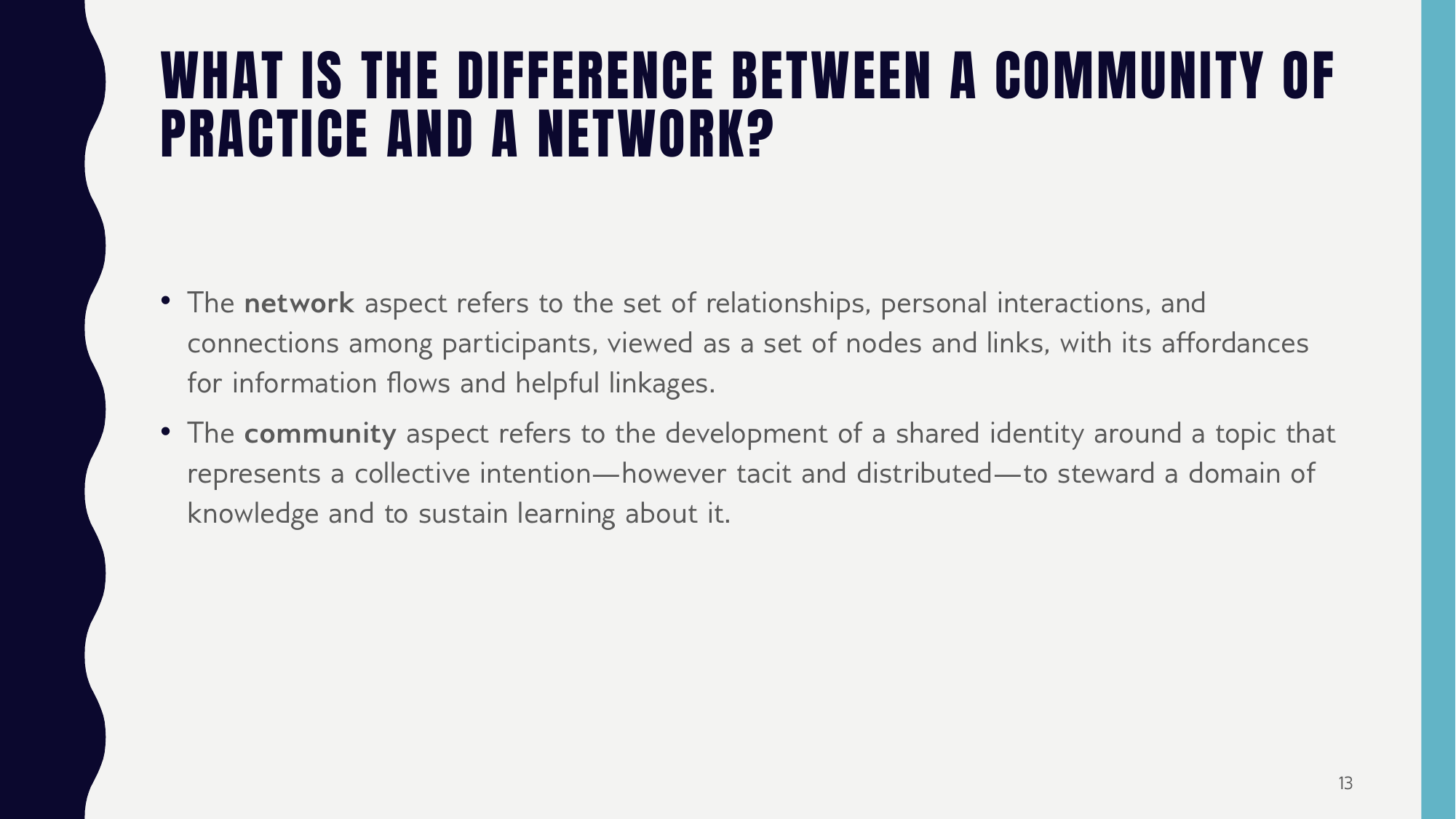

# What is the difference between a community of practice and a network?
The network aspect refers to the set of relationships, personal interactions, and connections among participants, viewed as a set of nodes and links, with its affordances for information flows and helpful linkages.
The community aspect refers to the development of a shared identity around a topic that represents a collective intention—however tacit and distributed—to steward a domain of knowledge and to sustain learning about it.

13